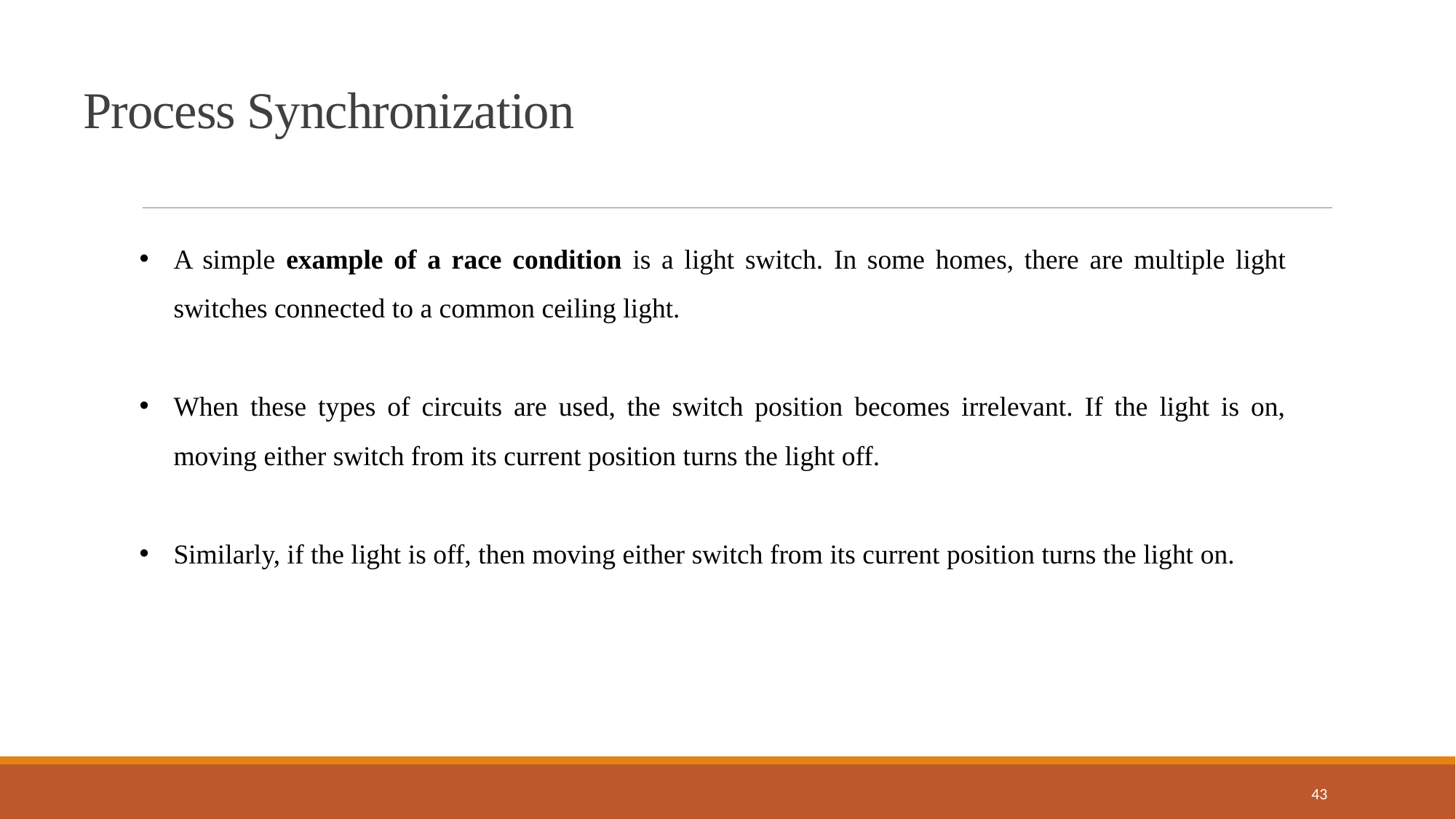

Process Synchronization
A simple example of a race condition is a light switch. In some homes, there are multiple light switches connected to a common ceiling light.

When these types of circuits are used, the switch position becomes irrelevant. If the light is on, moving either switch from its current position turns the light off.

Similarly, if the light is off, then moving either switch from its current position turns the light on.

43